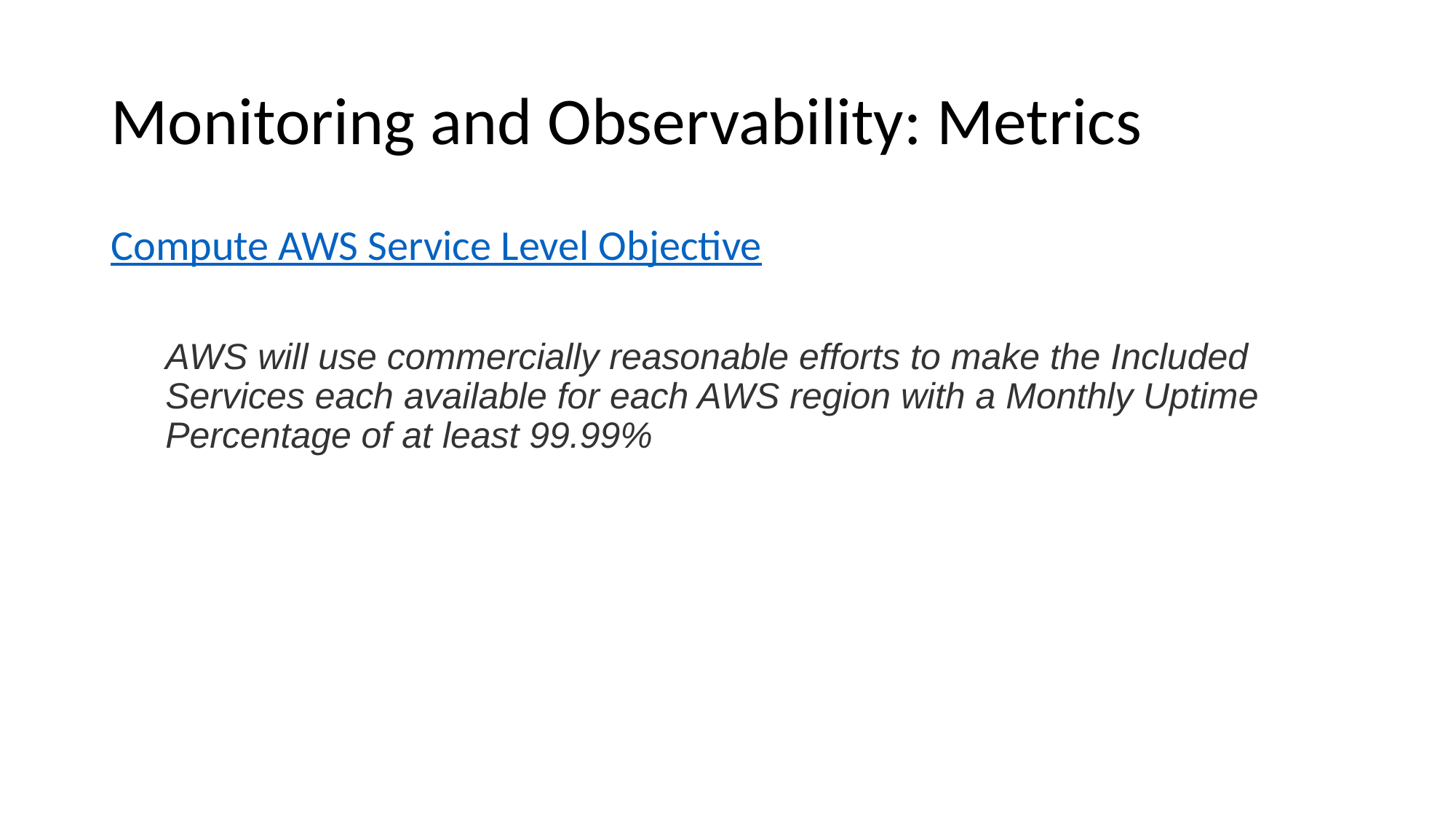

# Monitoring and Observability: Metrics
Compute AWS Service Level Objective

AWS will use commercially reasonable efforts to make the Included Services each available for each AWS region with a Monthly Uptime Percentage of at least 99.99%